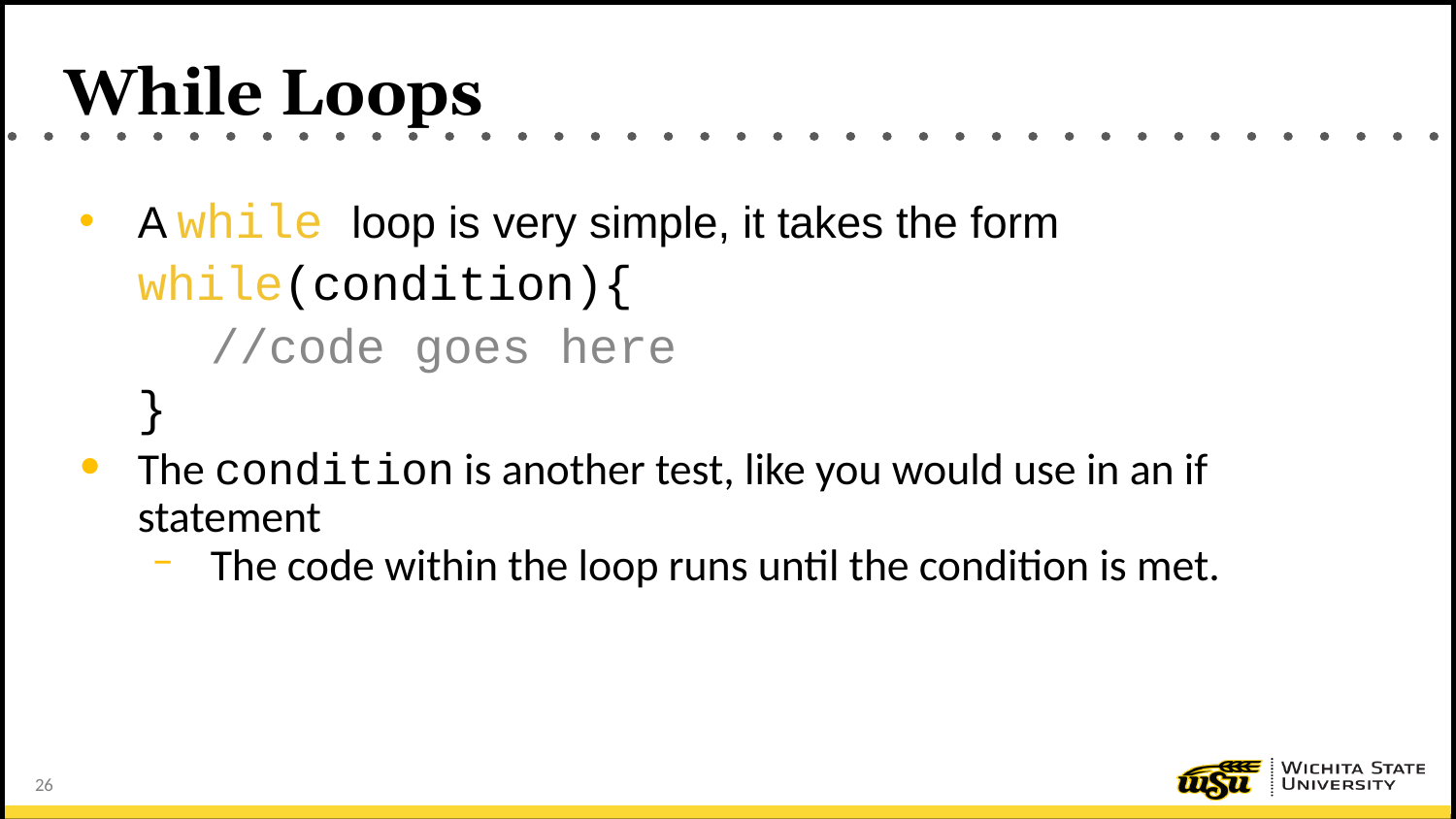

# While Loops
A while loop is very simple, it takes the form
while(condition){
//code goes here
}
The condition is another test, like you would use in an if statement
The code within the loop runs until the condition is met.